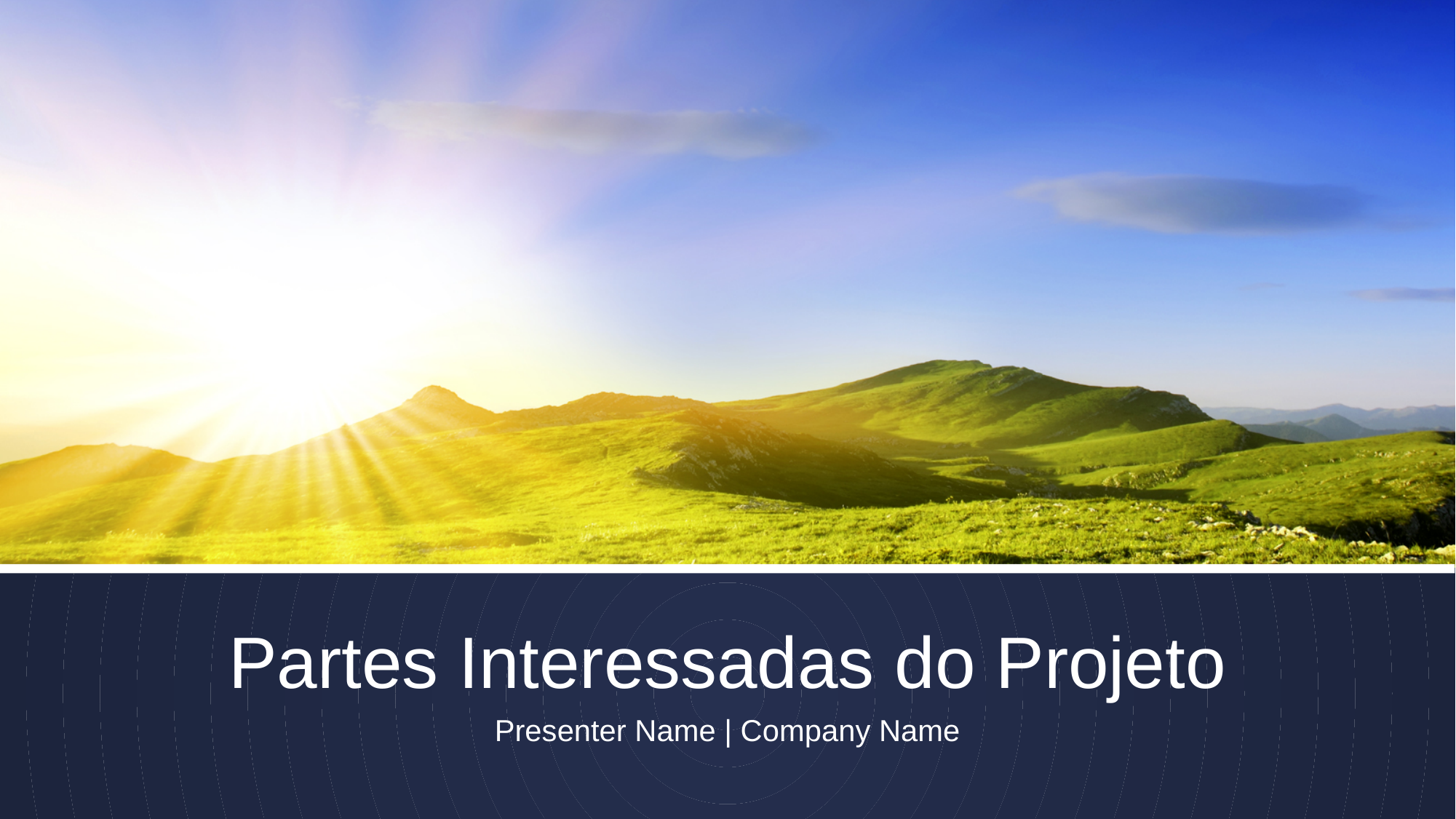

# Partes Interessadas do Projeto
Presenter Name | Company Name